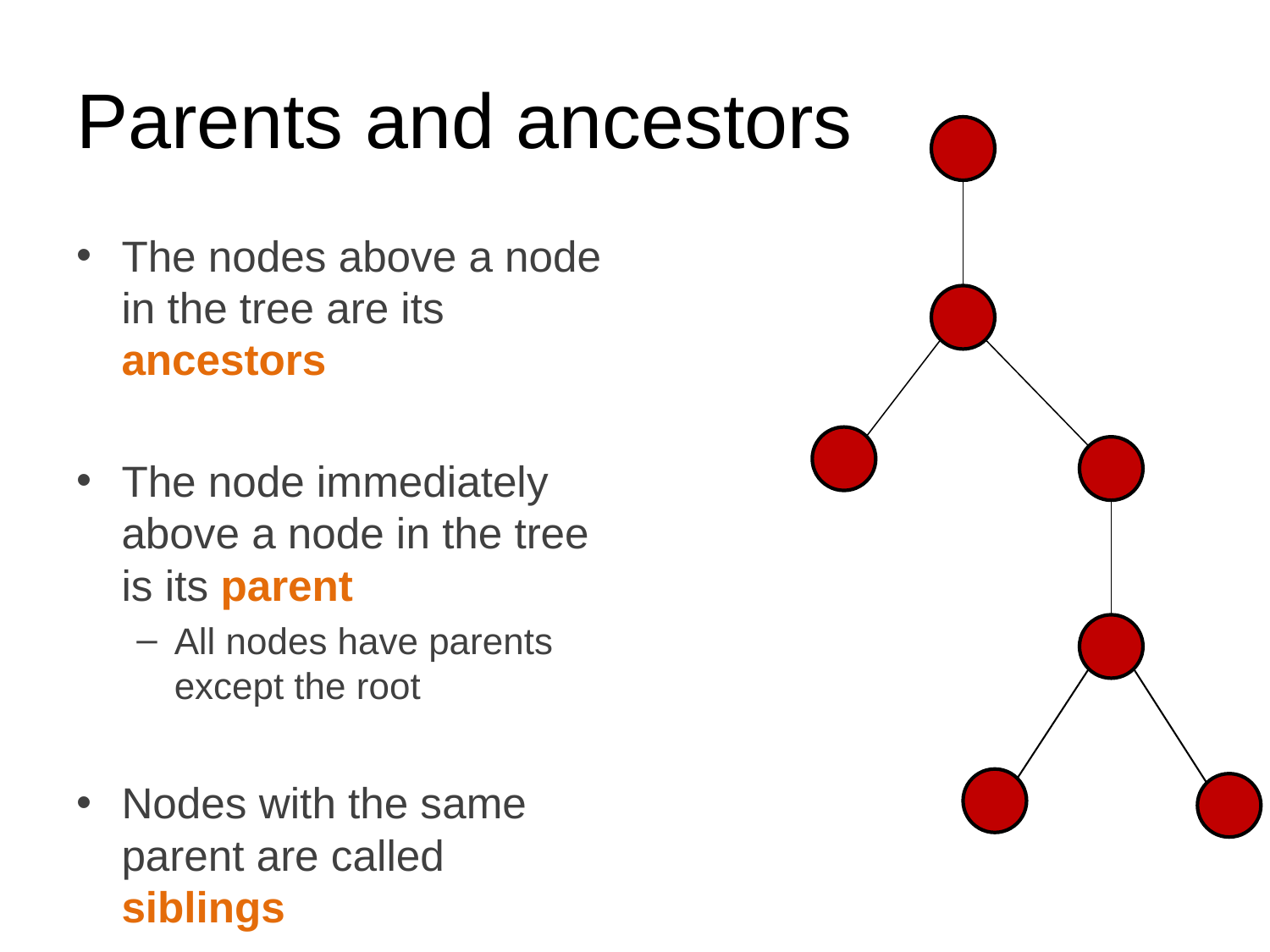

# Parents and ancestors

The nodes above a node in the tree are its ancestors

The node immediately above a node in the tree is its parent
All nodes have parents except the root

Nodes with the same parent are called siblings